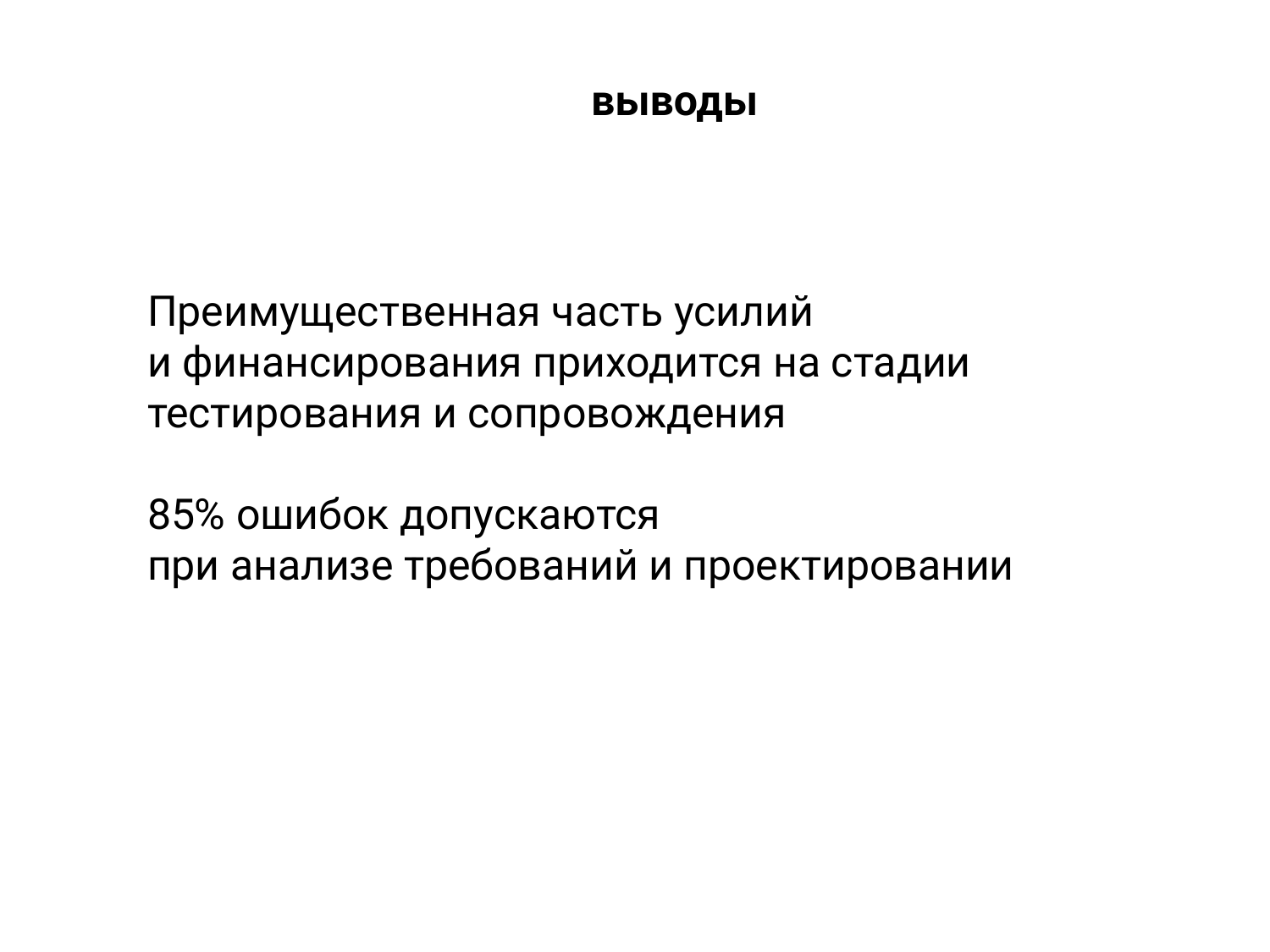

Я не обижаюсь — я делаю выводы
Преимущественная часть усилий
и финансирования приходится на стадии тестирования и сопровождения

85% ошибок допускаются
при анализе требований и проектировании